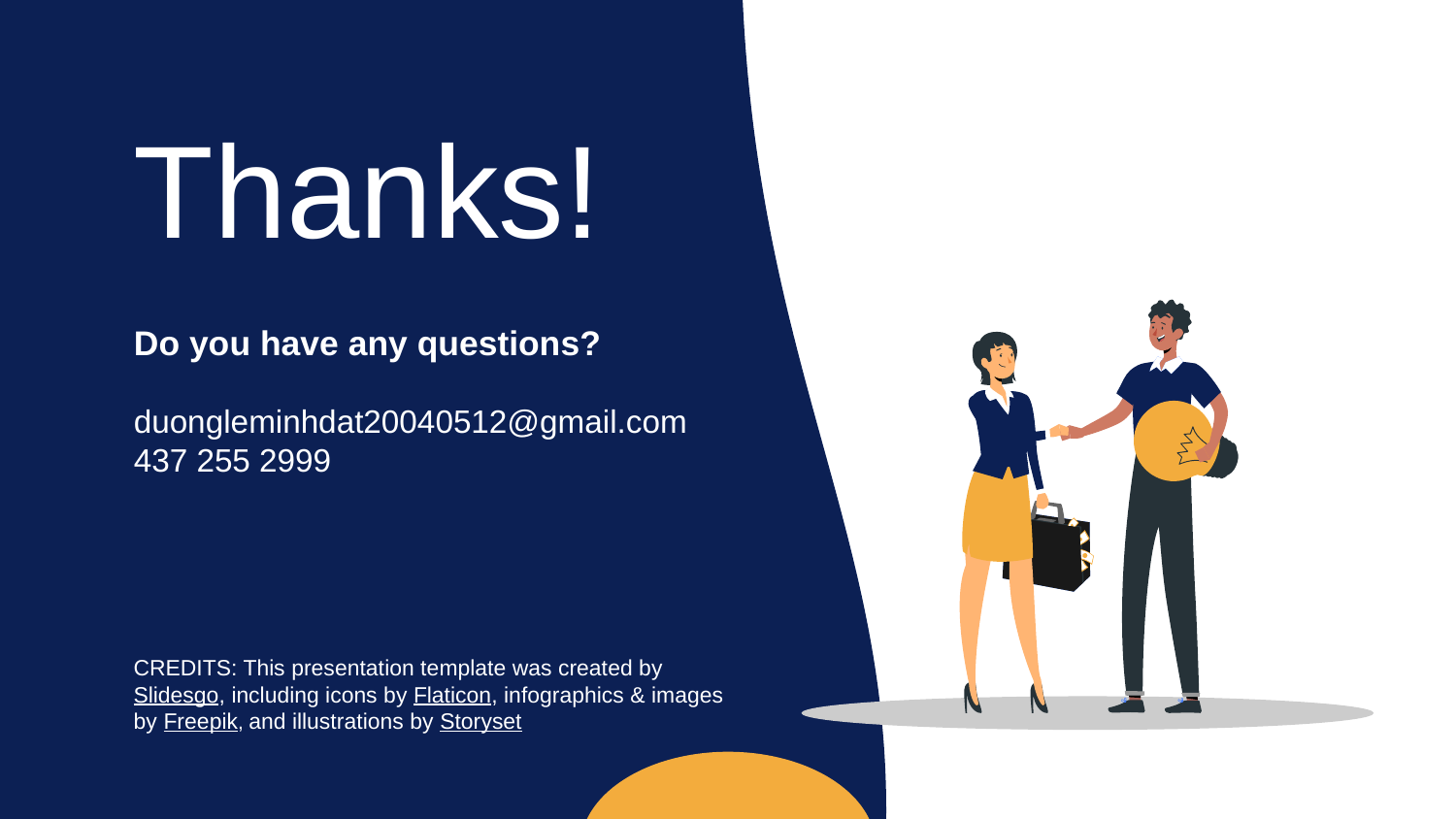

# Thanks!
Do you have any questions?

duongleminhdat20040512@gmail.com
437 255 2999